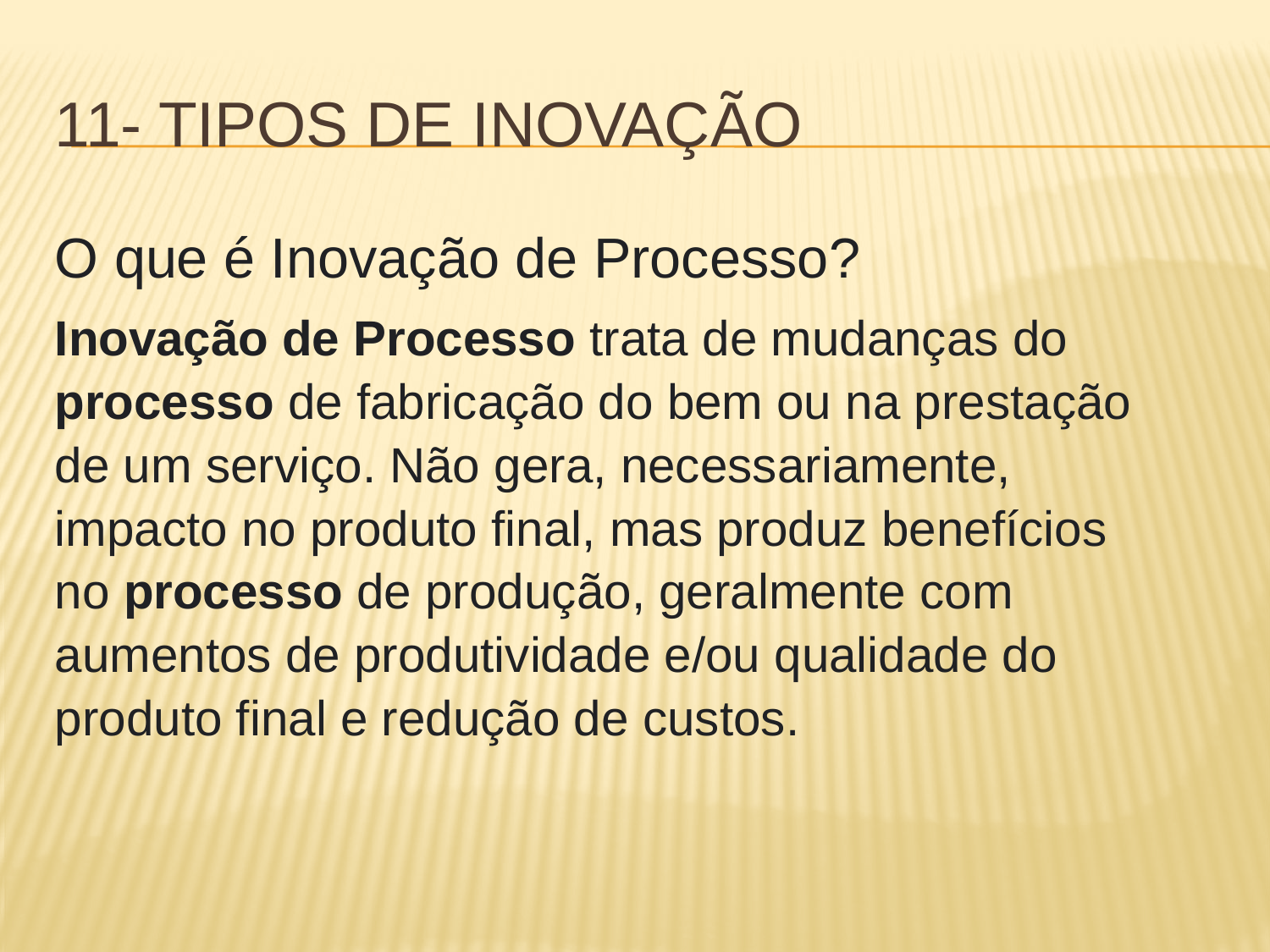

# 11- TIPOS DE INOVAÇÃO
O que é Inovação de Processo?
Inovação de Processo trata de mudanças do processo de fabricação do bem ou na prestação de um serviço. Não gera, necessariamente, impacto no produto final, mas produz benefícios no processo de produção, geralmente com aumentos de produtividade e/ou qualidade do produto final e redução de custos.